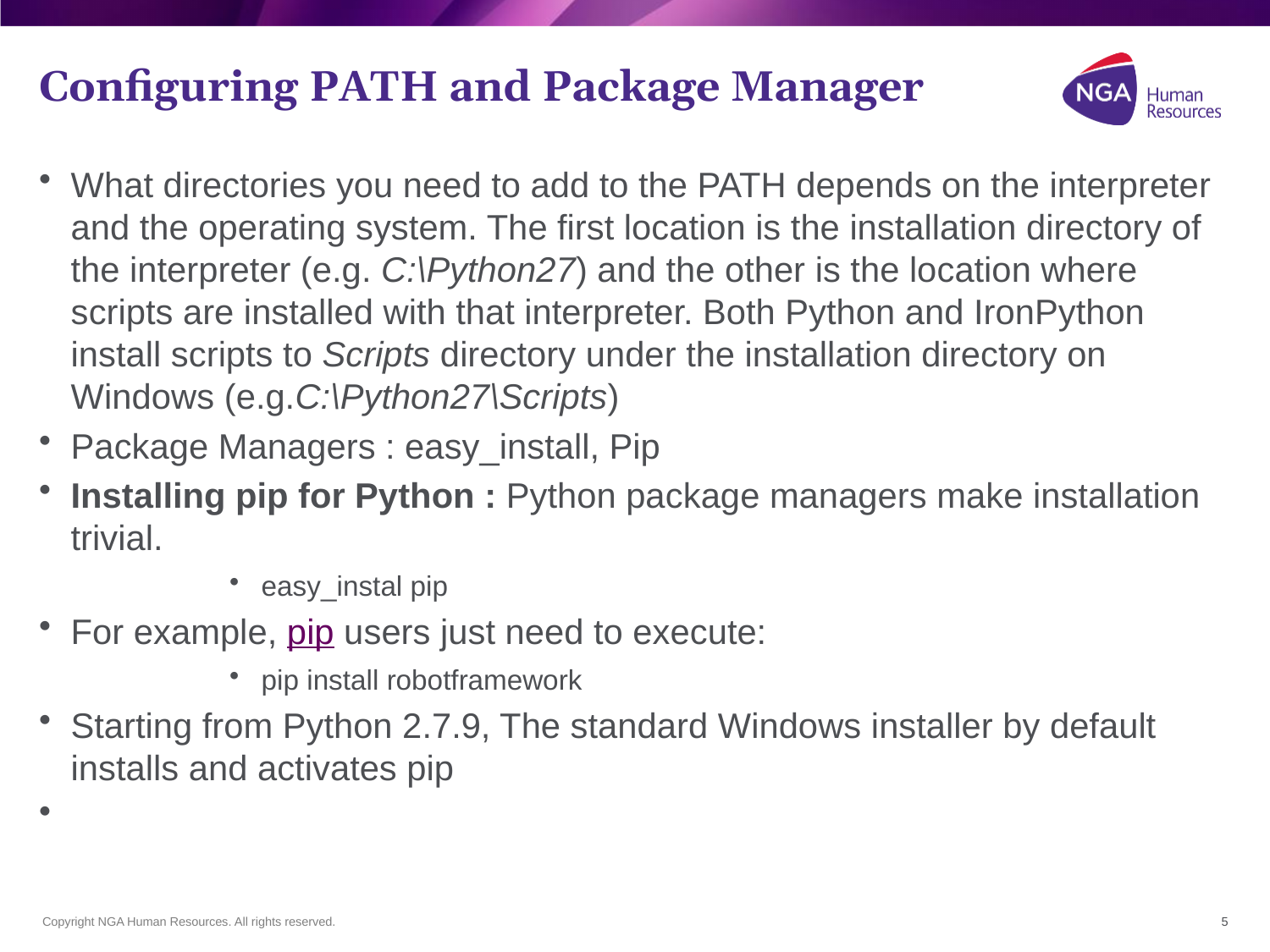

# Configuring PATH and Package Manager
What directories you need to add to the PATH depends on the interpreter and the operating system. The first location is the installation directory of the interpreter (e.g. C:\Python27) and the other is the location where scripts are installed with that interpreter. Both Python and IronPython install scripts to Scripts directory under the installation directory on Windows (e.g.C:\Python27\Scripts)
Package Managers : easy_install, Pip
Installing pip for Python : Python package managers make installation trivial.
easy_instal pip
For example, pip users just need to execute:
pip install robotframework
Starting from Python 2.7.9, The standard Windows installer by default installs and activates pip

5